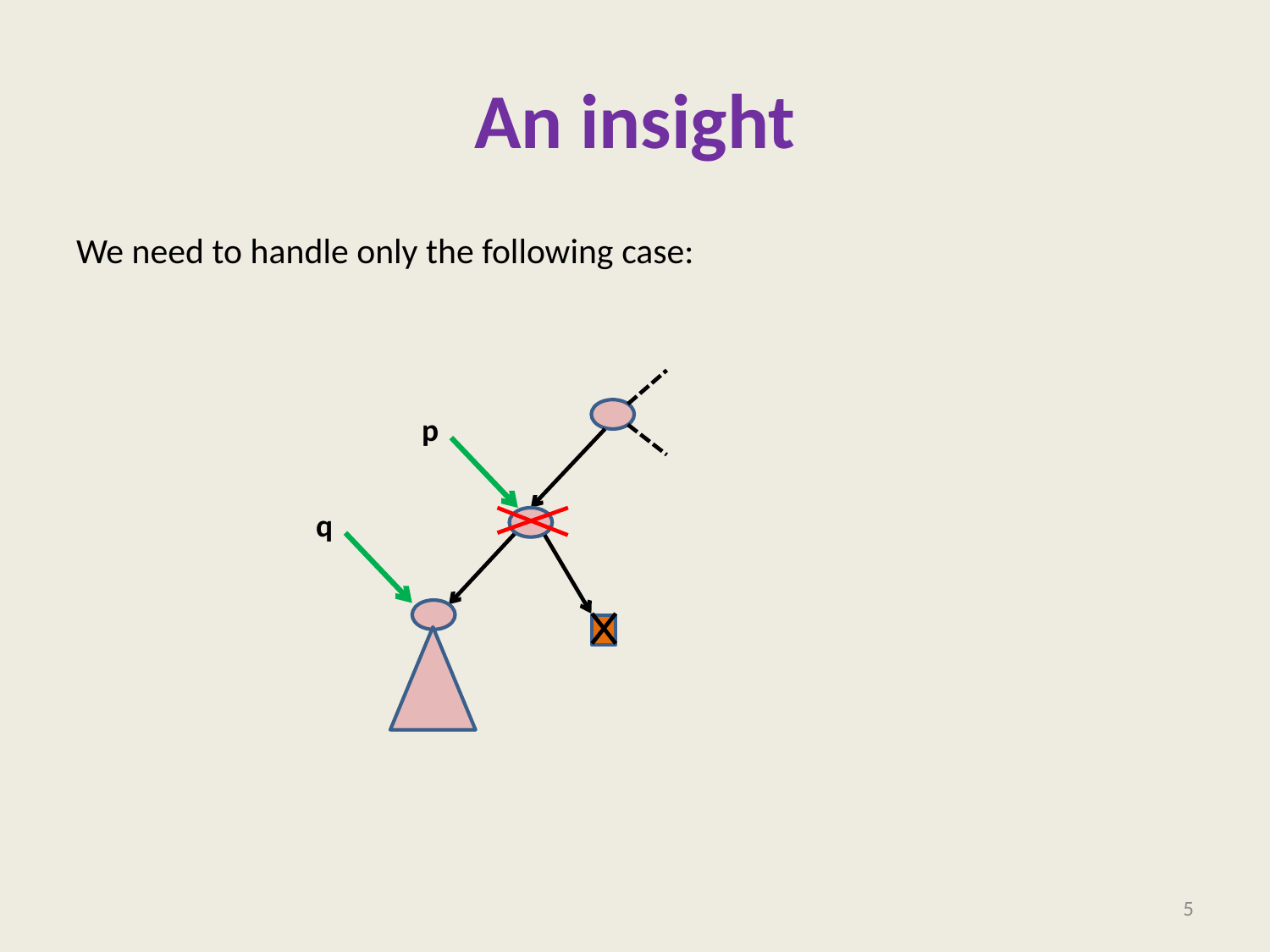

# An insight
We need to handle only the following case:

p
q
5